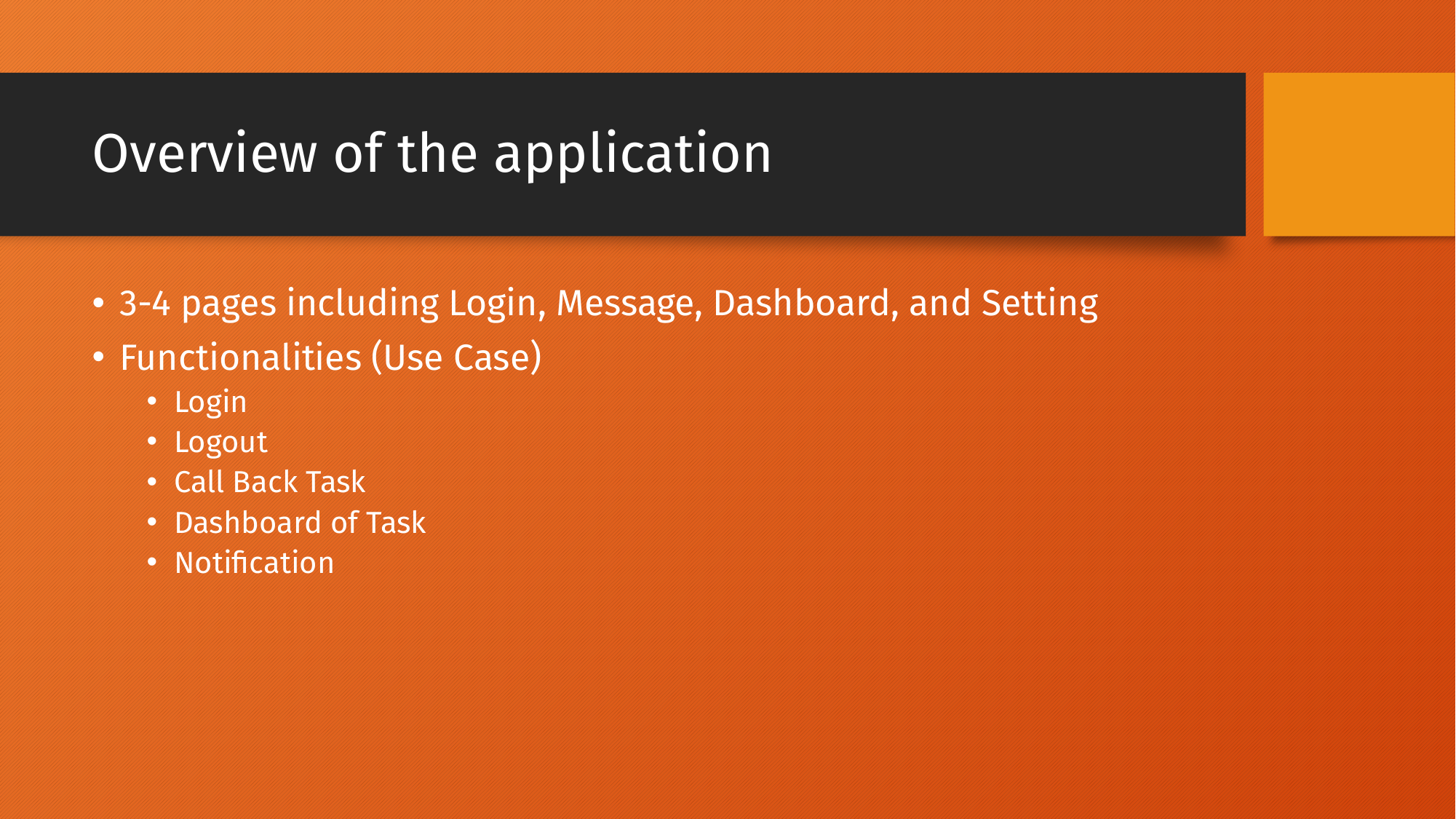

# Overview of the application
3-4 pages including Login, Message, Dashboard, and Setting
Functionalities (Use Case)
Login
Logout
Call Back Task
Dashboard of Task
Notification